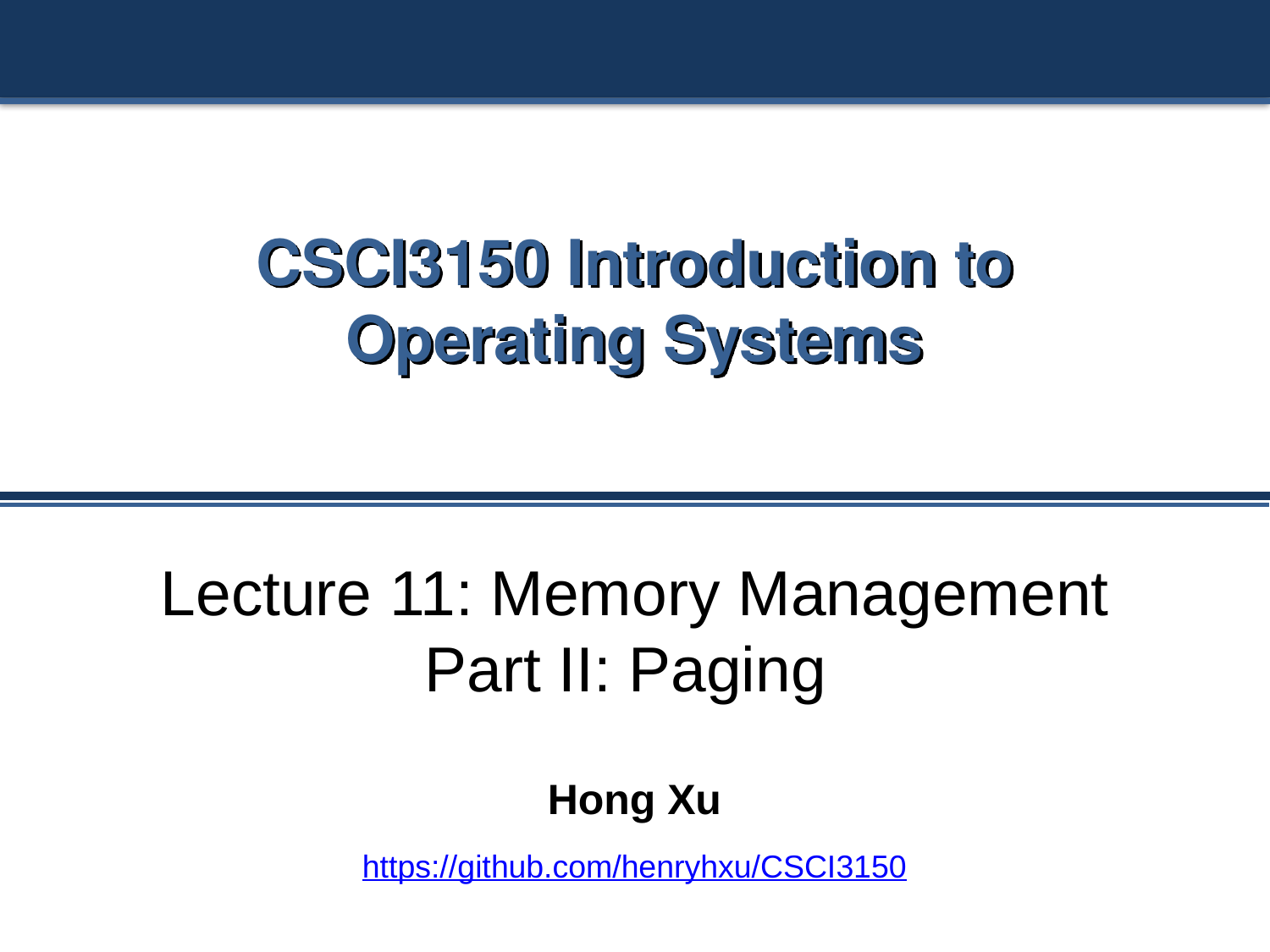

# CSCI3150 Introduction to Operating Systems
Lecture 11: Memory Management Part II: Paging